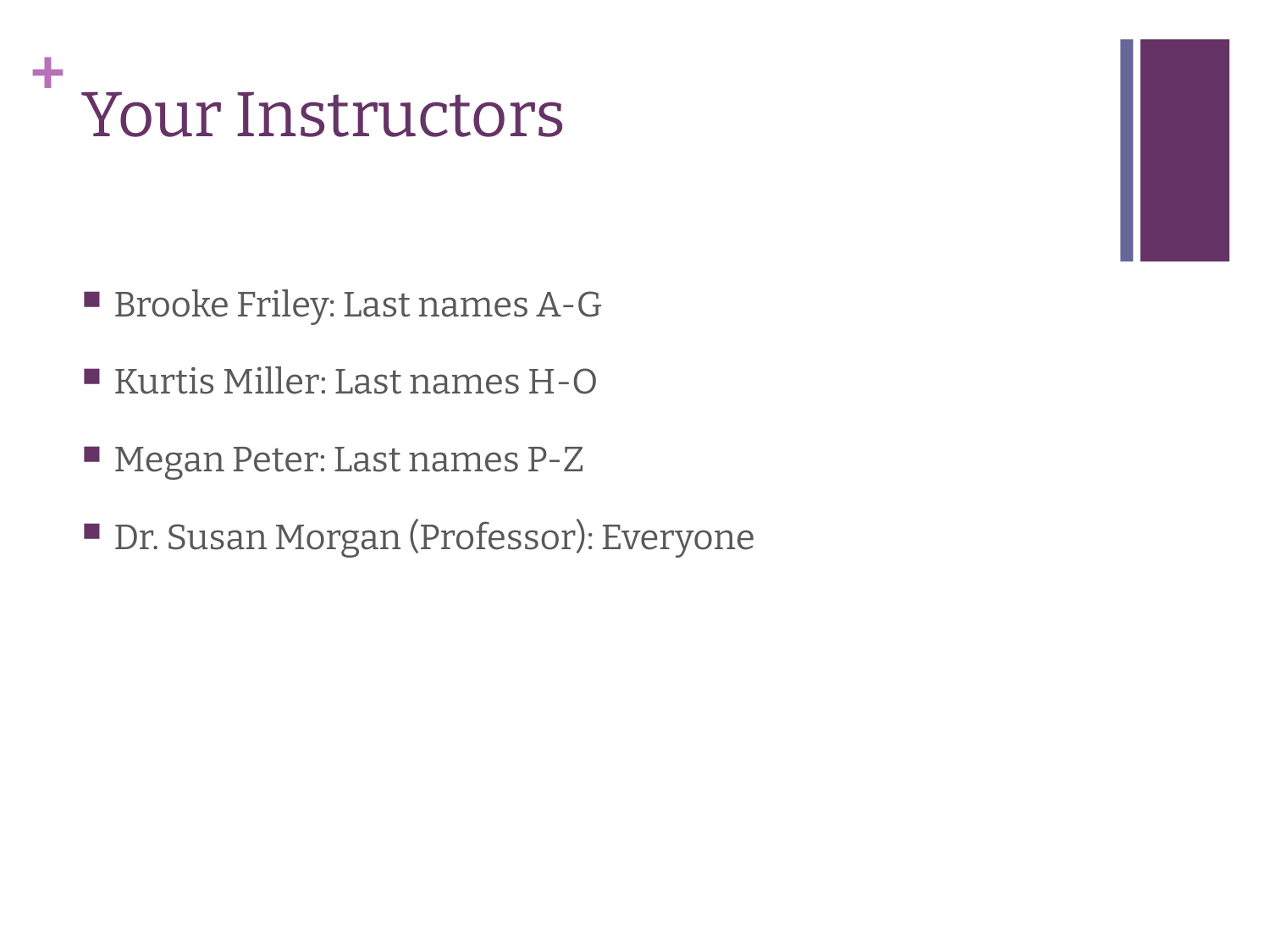

# Your Instructors
Brooke Friley: Last names A-G
Kurtis Miller: Last names H-O
Megan Peter: Last names P-Z
Dr. Susan Morgan (Professor): Everyone